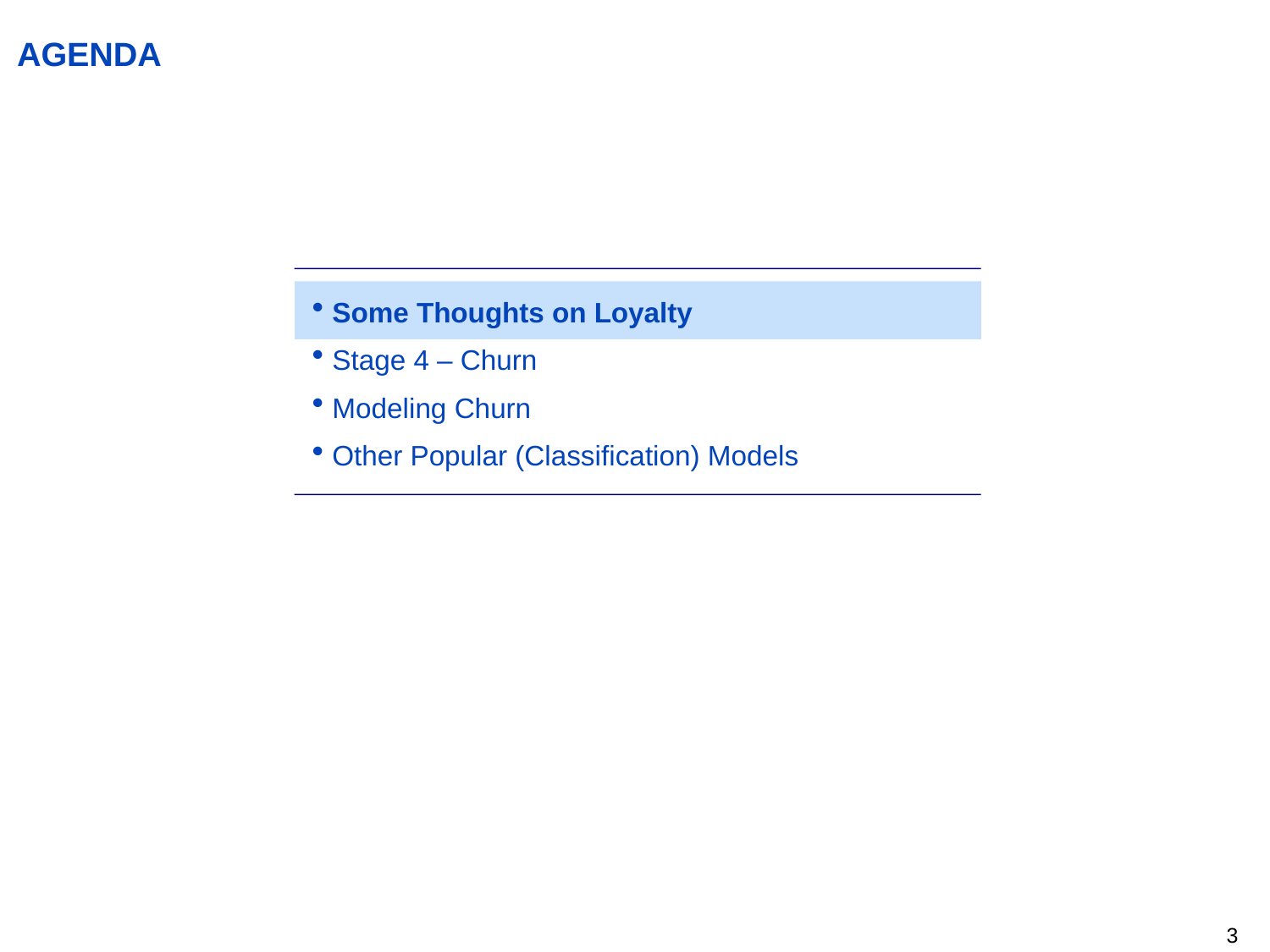

# AGENDA

Some Thoughts on Loyalty
Stage 4 – Churn
Modeling Churn
Other Popular (Classification) Models
3